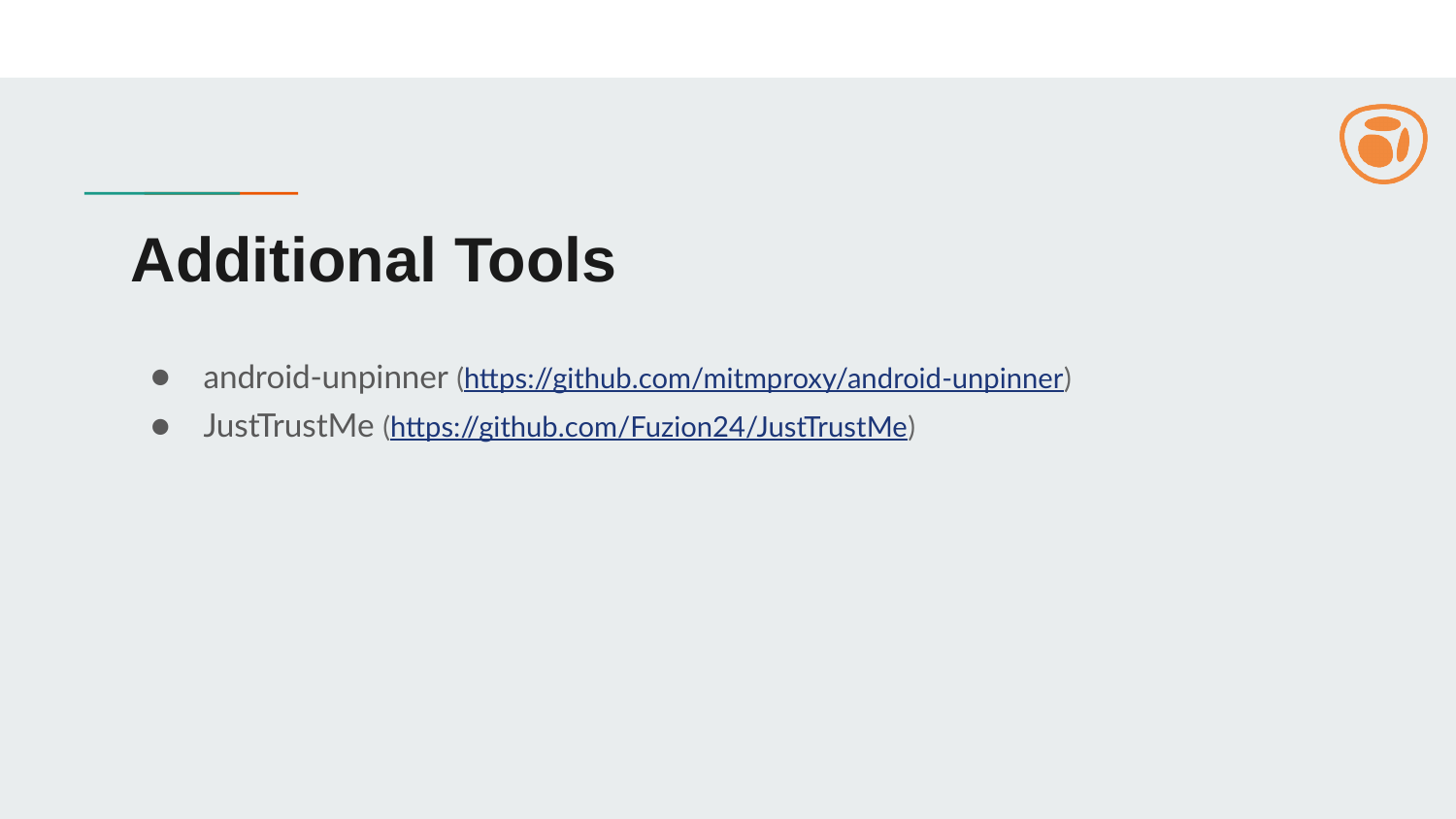

# Additional Tools
android-unpinner (https://github.com/mitmproxy/android-unpinner)
JustTrustMe (https://github.com/Fuzion24/JustTrustMe)